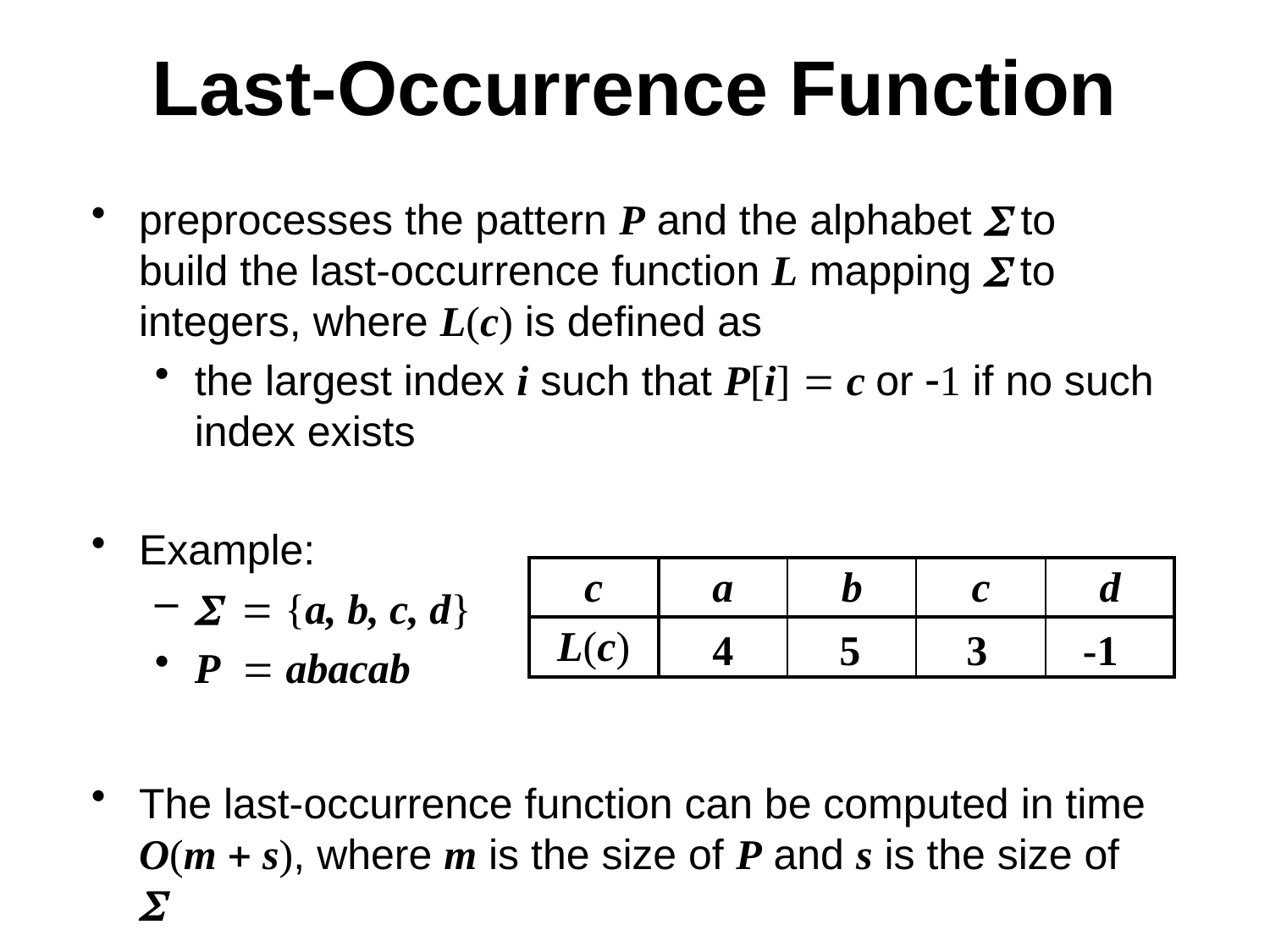

# Last-Occurrence Function
preprocesses the pattern P and the alphabet Σ to build the last-occurrence function L mapping Σ to integers, where L(c) is defined as
the largest index i such that P[i] = c or −1 if no such index exists

Example:
Σ = {a, b, c, d}
P = abacab

The last-occurrence function can be computed in time O(m + s), where m is the size of P and s is the size of Σ

| c | a | b | c | d |
| --- | --- | --- | --- | --- |
| L(c) |  |  |  |  |
4
5
3
-1